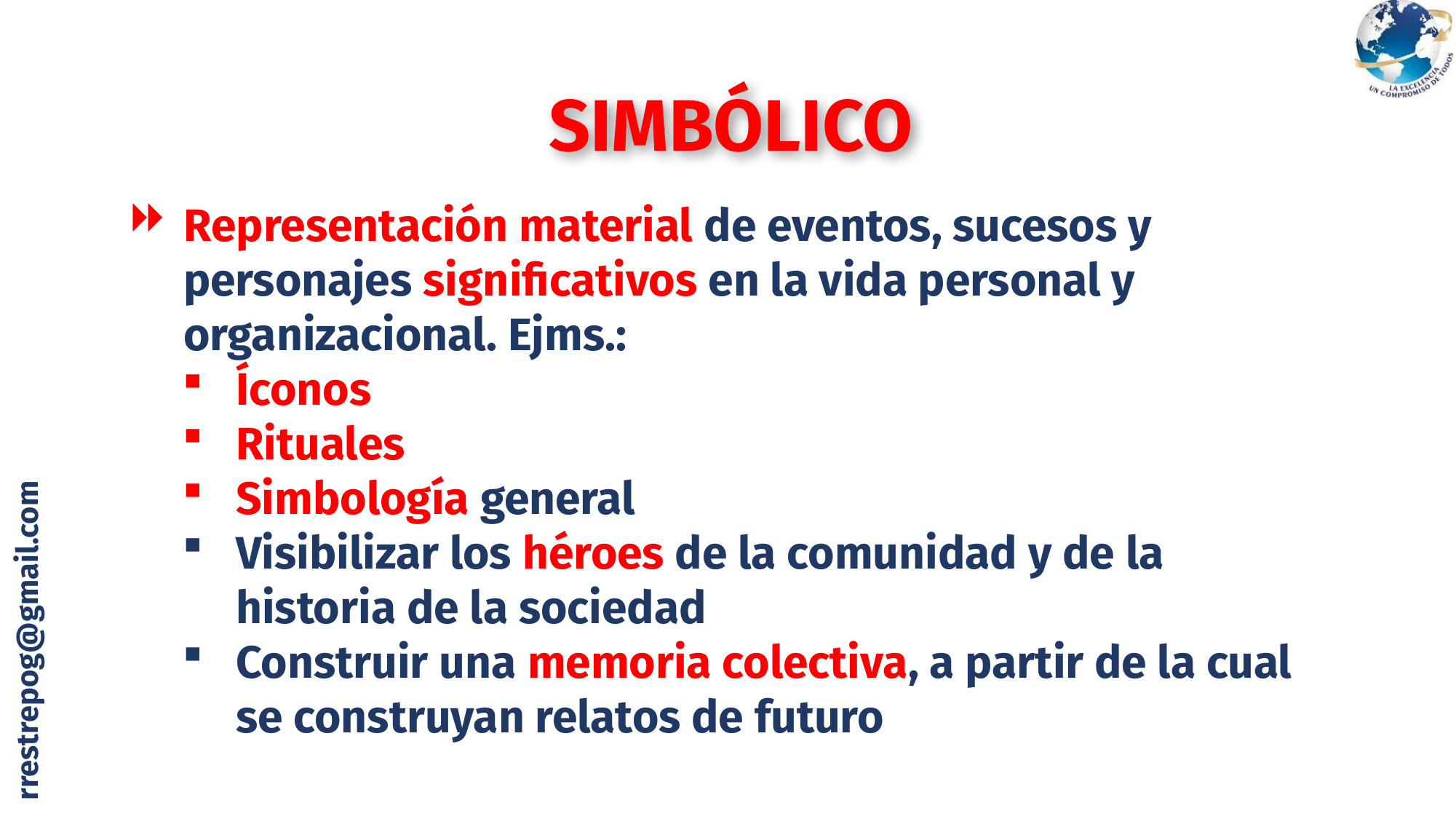

SIMBÓLICO
Representación material de eventos, sucesos y personajes significativos en la vida personal y organizacional. Ejms.:
Íconos
Rituales
Simbología general
Visibilizar los héroes de la comunidad y de la historia de la sociedad
Construir una memoria colectiva, a partir de la cual se construyan relatos de futuro